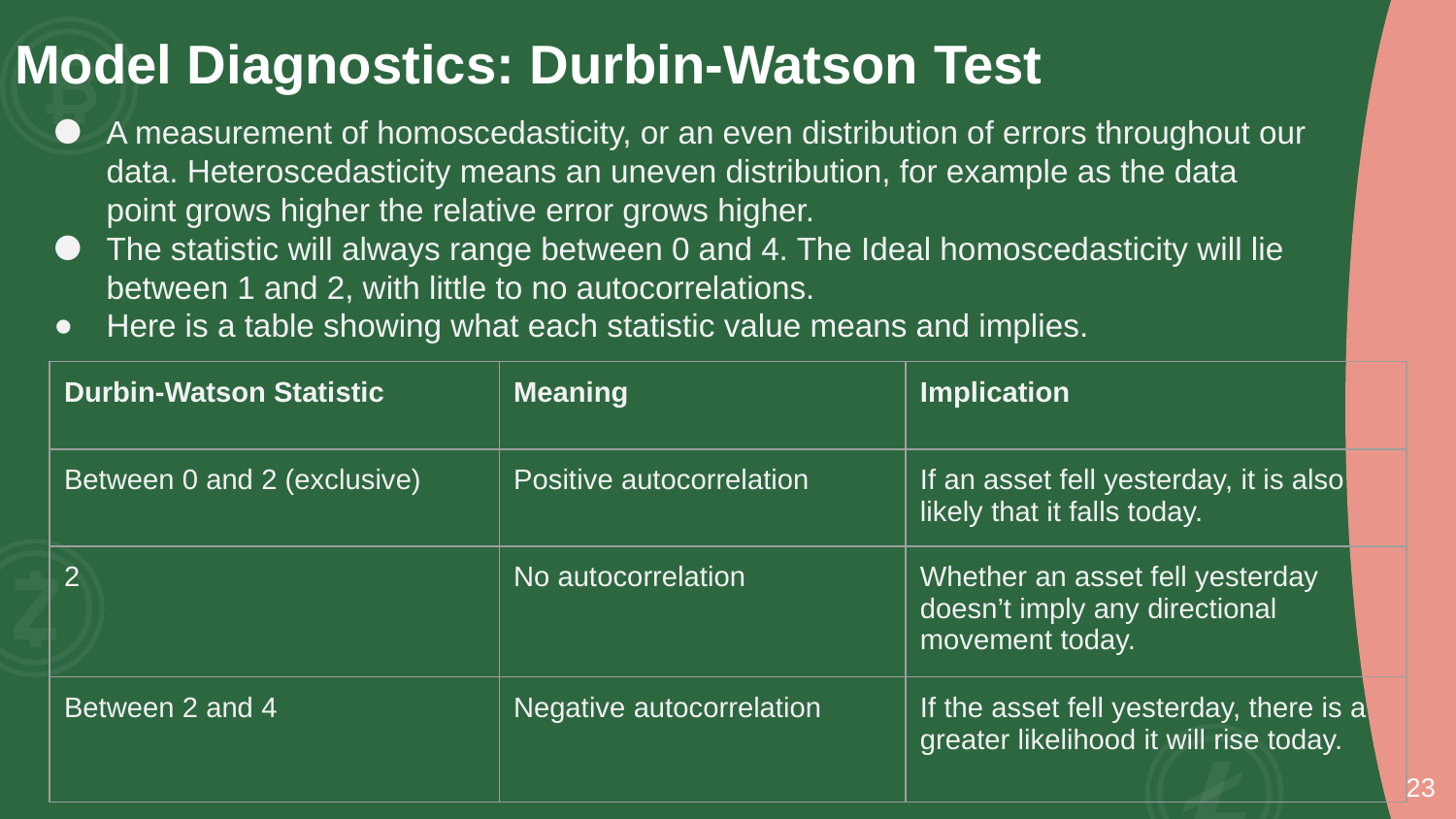

# Model Diagnostics: Durbin-Watson Test
A measurement of homoscedasticity, or an even distribution of errors throughout our data. Heteroscedasticity means an uneven distribution, for example as the data point grows higher the relative error grows higher.
The statistic will always range between 0 and 4. The Ideal homoscedasticity will lie between 1 and 2, with little to no autocorrelations.
Here is a table showing what each statistic value means and implies.
| Durbin-Watson Statistic | Meaning | Implication |
| --- | --- | --- |
| Between 0 and 2 (exclusive) | Positive autocorrelation | If an asset fell yesterday, it is also likely that it falls today. |
| 2 | No autocorrelation | Whether an asset fell yesterday doesn’t imply any directional movement today. |
| Between 2 and 4 | Negative autocorrelation | If the asset fell yesterday, there is a greater likelihood it will rise today. |
23